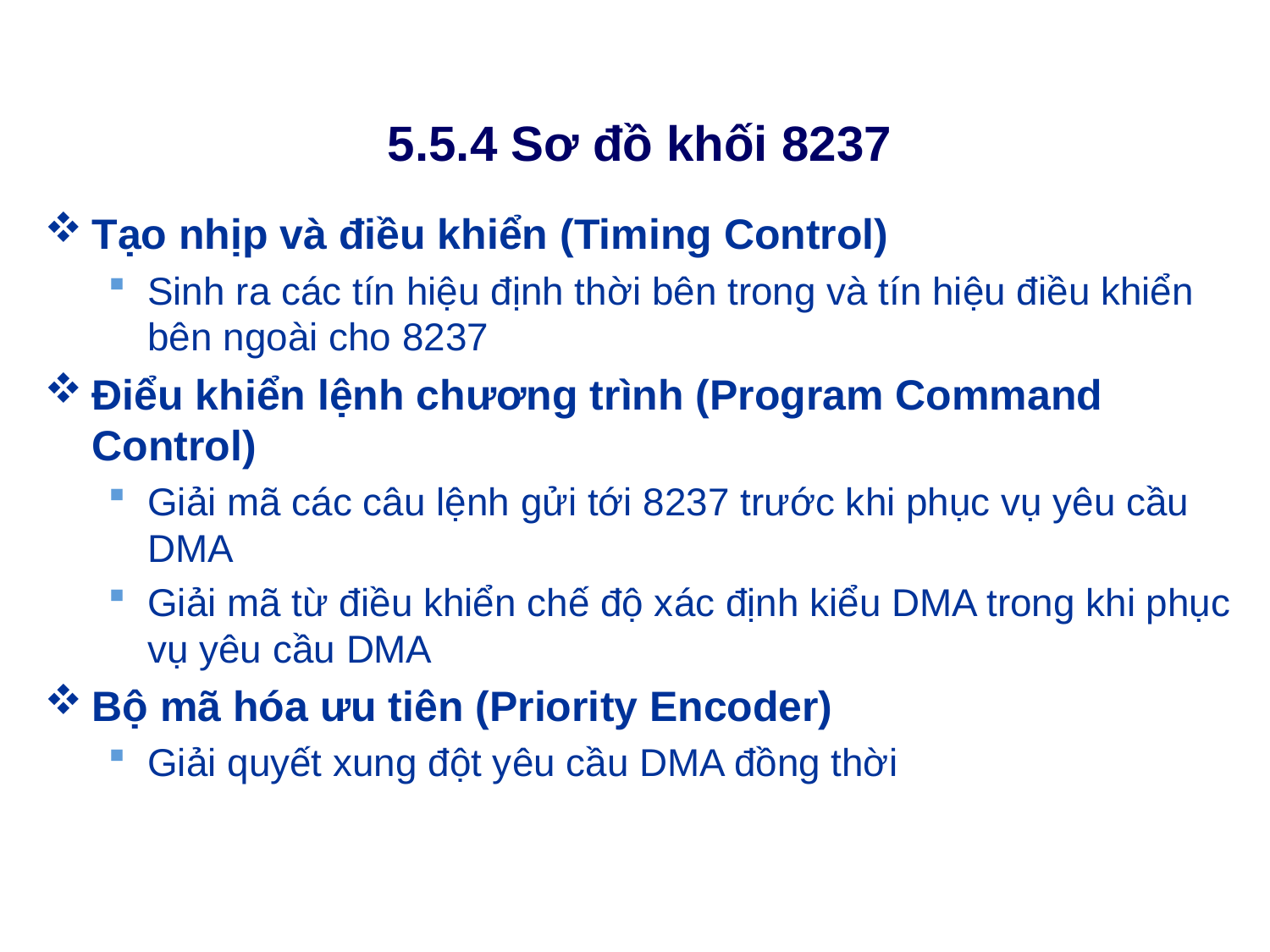

# 5.5.4 Sơ đồ khối 8237
Tạo nhịp và điều khiển (Timing Control)
Sinh ra các tín hiệu định thời bên trong và tín hiệu điều khiển bên ngoài cho 8237
Điểu khiển lệnh chương trình (Program Command Control)
Giải mã các câu lệnh gửi tới 8237 trước khi phục vụ yêu cầu DMA
Giải mã từ điều khiển chế độ xác định kiểu DMA trong khi phục vụ yêu cầu DMA
Bộ mã hóa ưu tiên (Priority Encoder)
Giải quyết xung đột yêu cầu DMA đồng thời